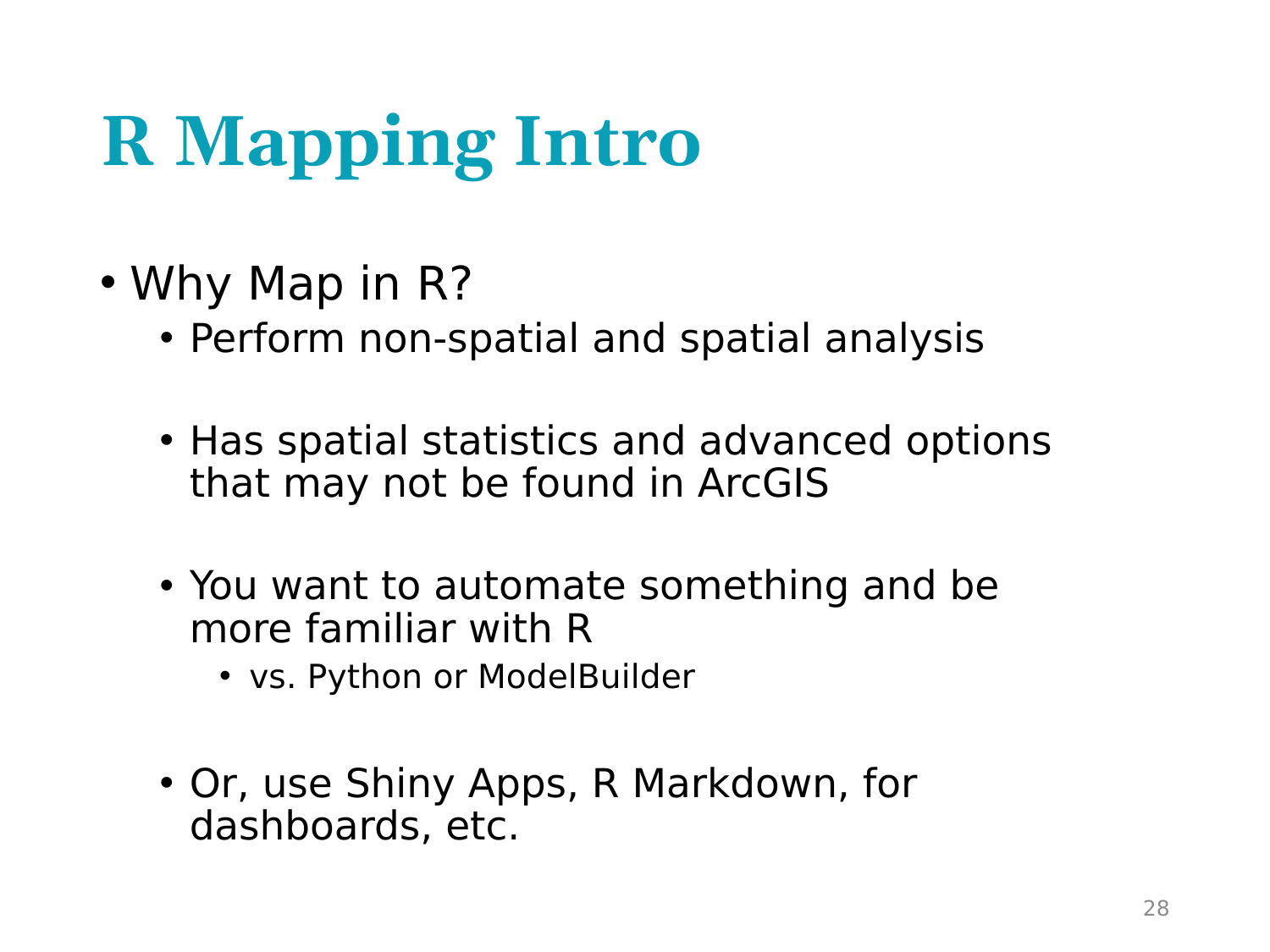

# R Mapping Intro
Why Map in R?
Perform non-spatial and spatial analysis

Has spatial statistics and advanced options that may not be found in ArcGIS

You want to automate something and be more familiar with R
vs. Python or ModelBuilder

Or, use Shiny Apps, R Markdown, for dashboards, etc.

28